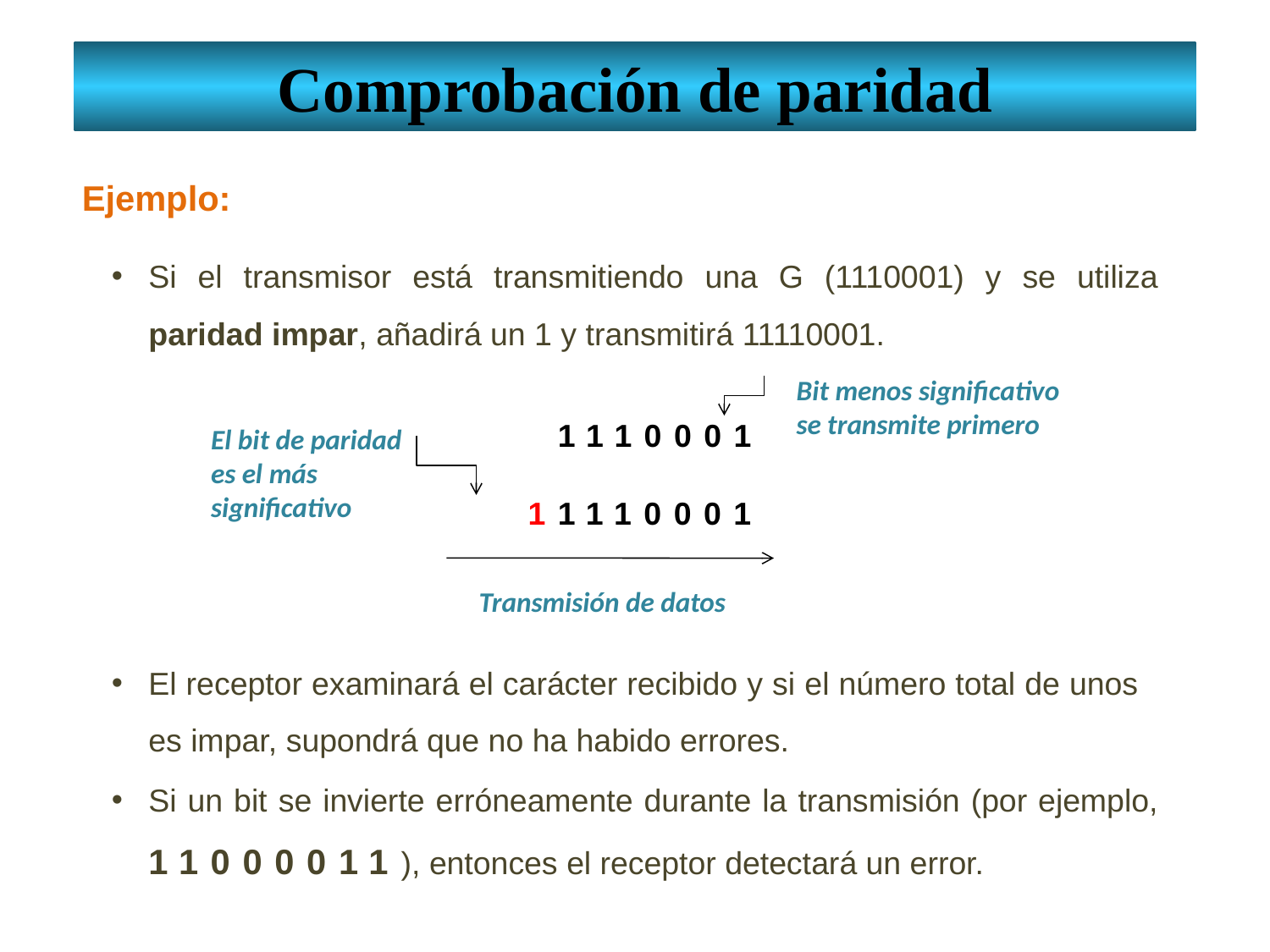

Comprobación de paridad
Ejemplo:
Si el transmisor está transmitiendo una G (1110001) y se utiliza paridad impar, añadirá un 1 y transmitirá 11110001.
Bit menos significativo
se transmite primero
1110001
El bit de paridad es el más significativo
11110001
Transmisión de datos
El receptor examinará el carácter recibido y si el número total de unos es impar, supondrá que no ha habido errores.
Si un bit se invierte erróneamente durante la transmisión (por ejemplo, 11000011), entonces el receptor detectará un error.